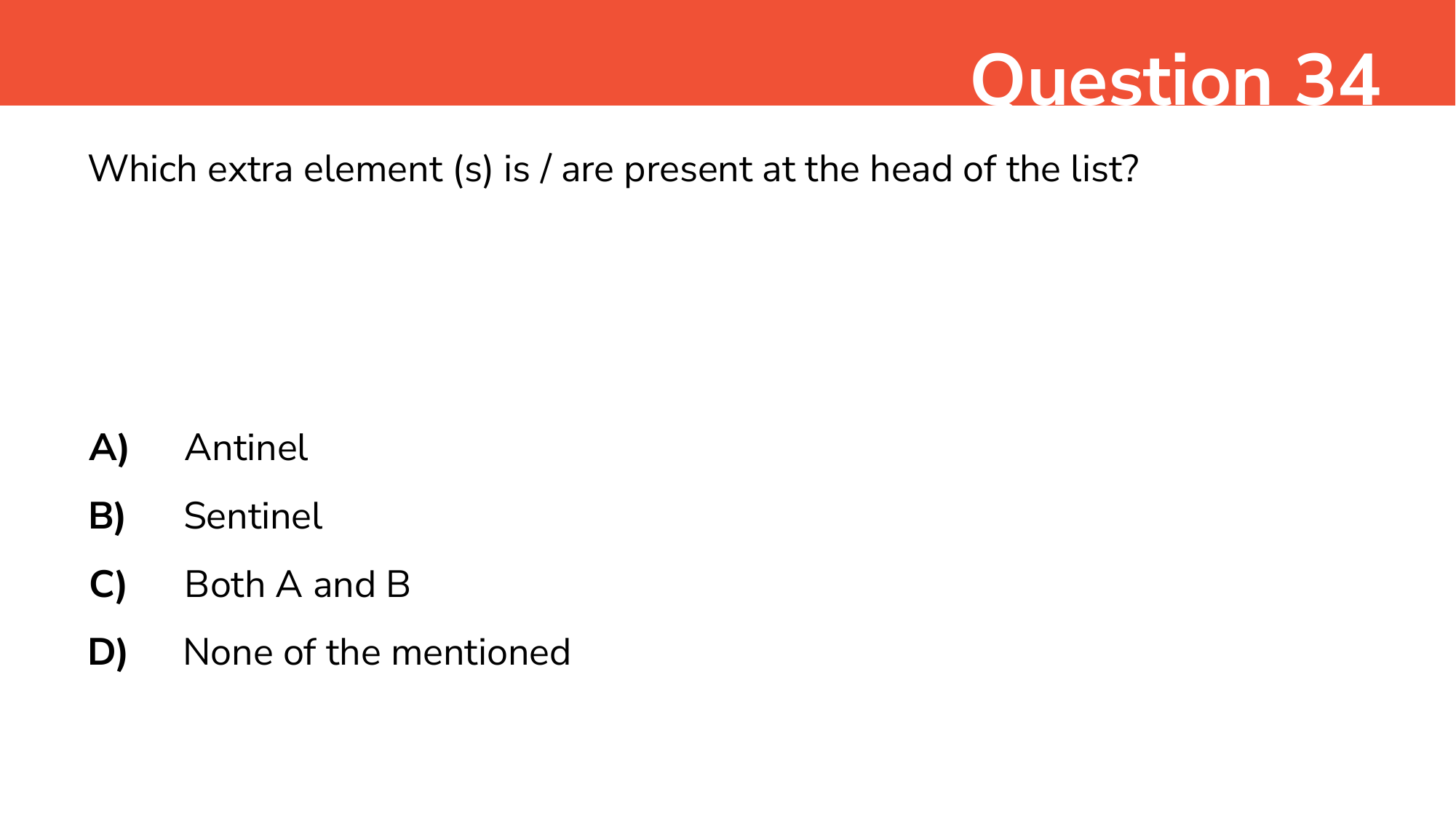

Question 34
Which extra element (s) is / are present at the head of the list?
A)
Antinel
B)
Sentinel
C)
Both A and B
D)
None of the mentioned